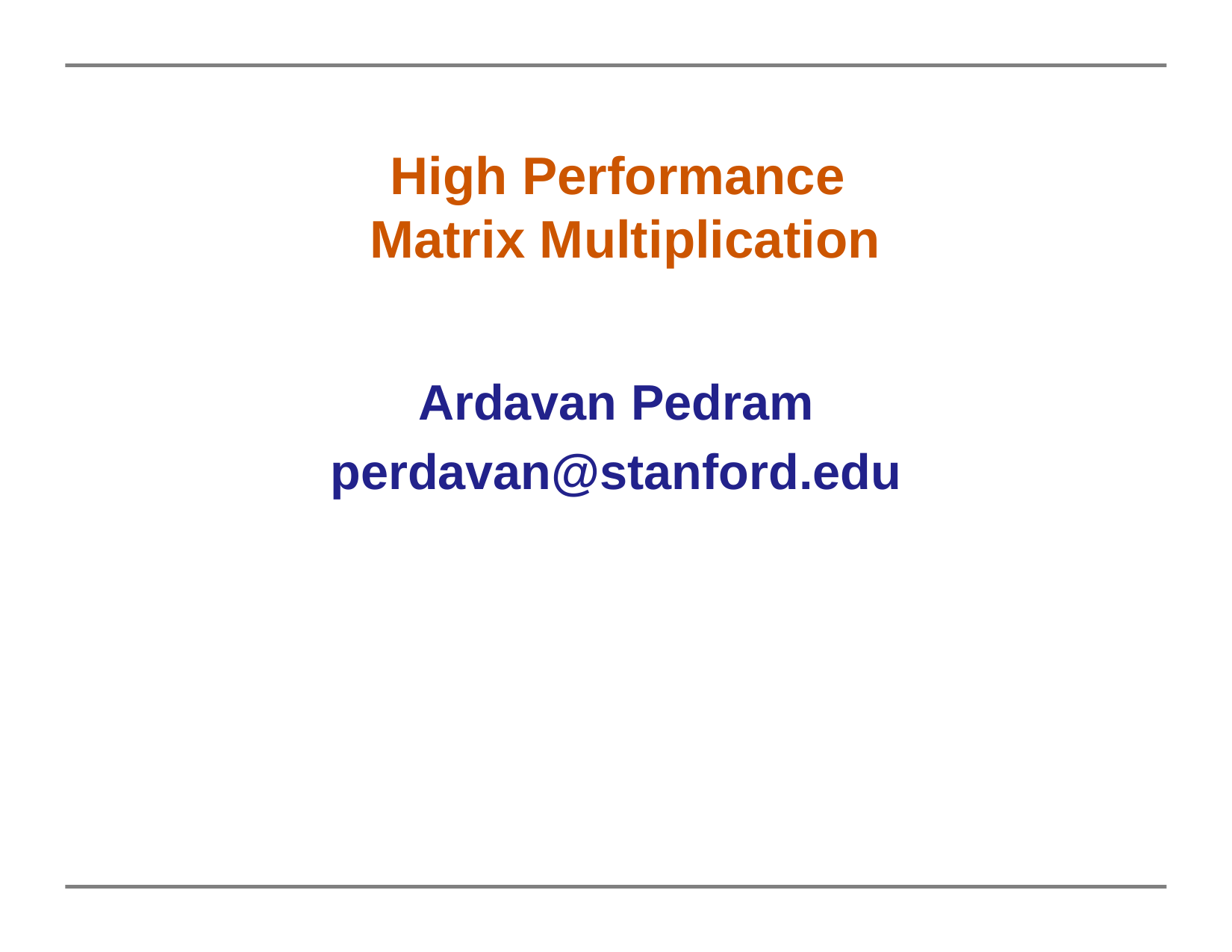

# High Performance Matrix Multiplication
Ardavan Pedram
perdavan@stanford.edu